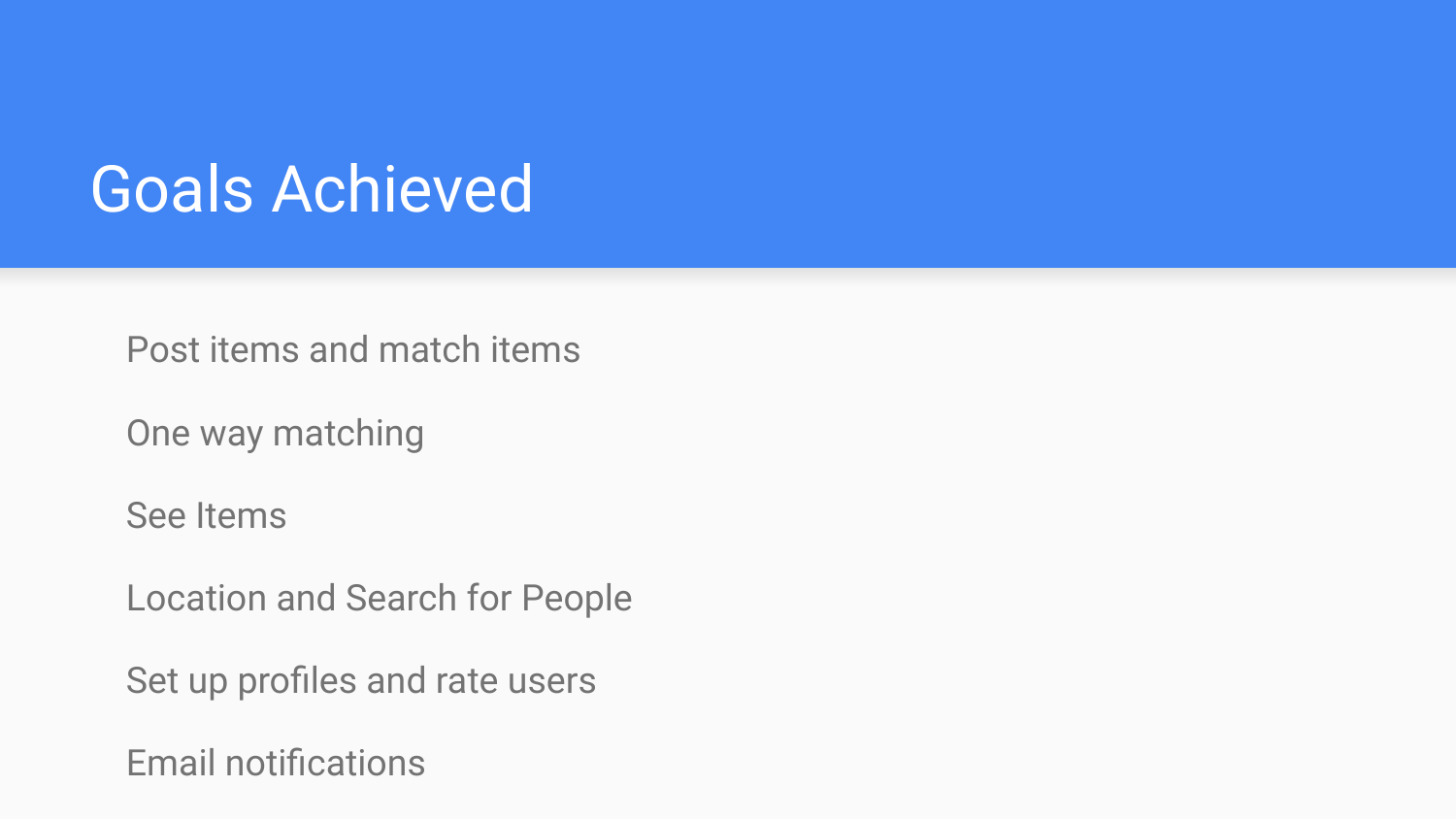

# Goals Achieved
Post items and match items
One way matching
See Items
Location and Search for People
Set up profiles and rate users
Email notifications